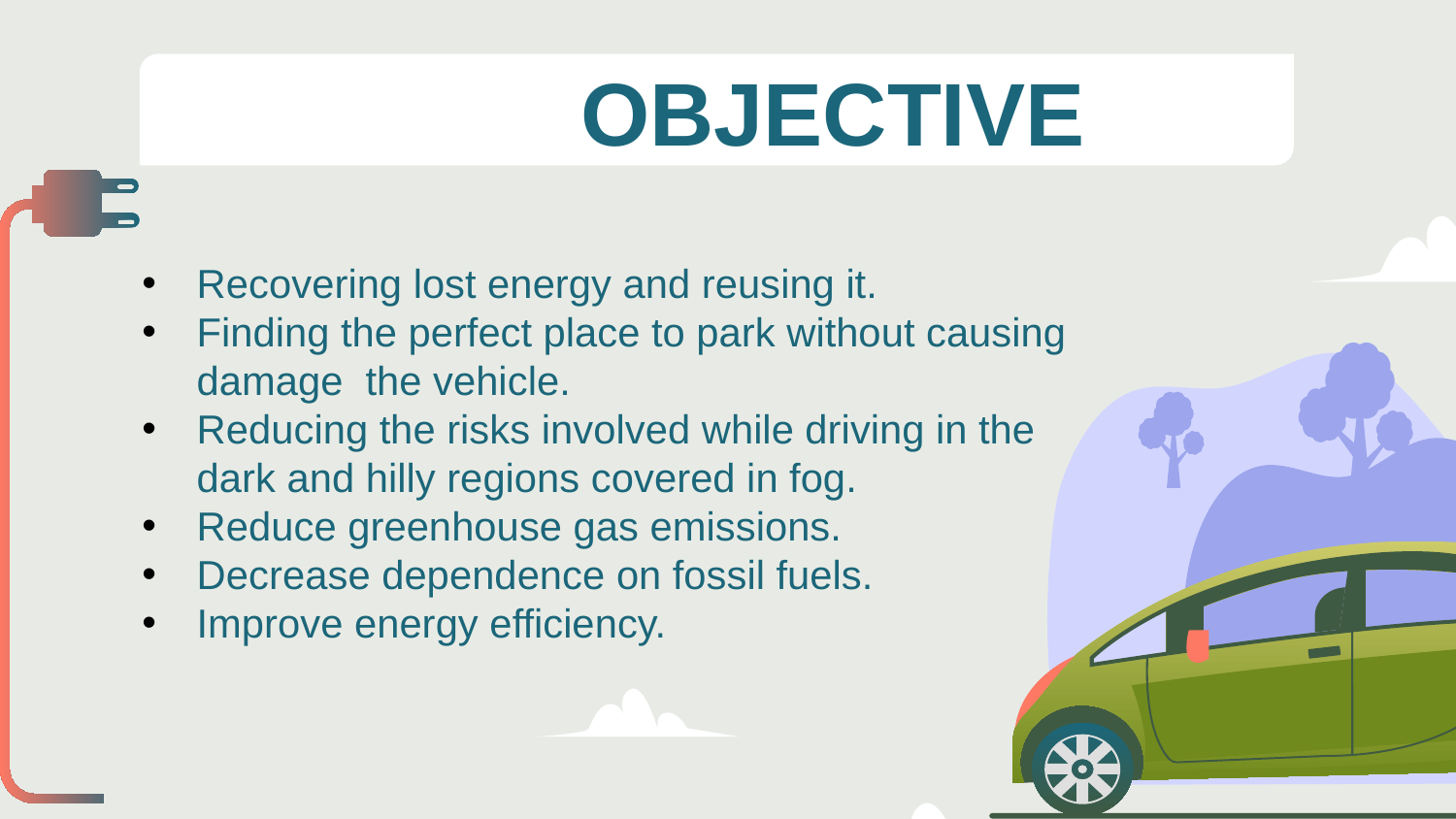

OBJECTIVE

Recovering lost energy and reusing it.
Finding the perfect place to park without causing damage  the vehicle.
Reducing the risks involved while driving in the dark and hilly regions covered in fog.
Reduce greenhouse gas emissions.
Decrease dependence on fossil fuels.
Improve energy efficiency.